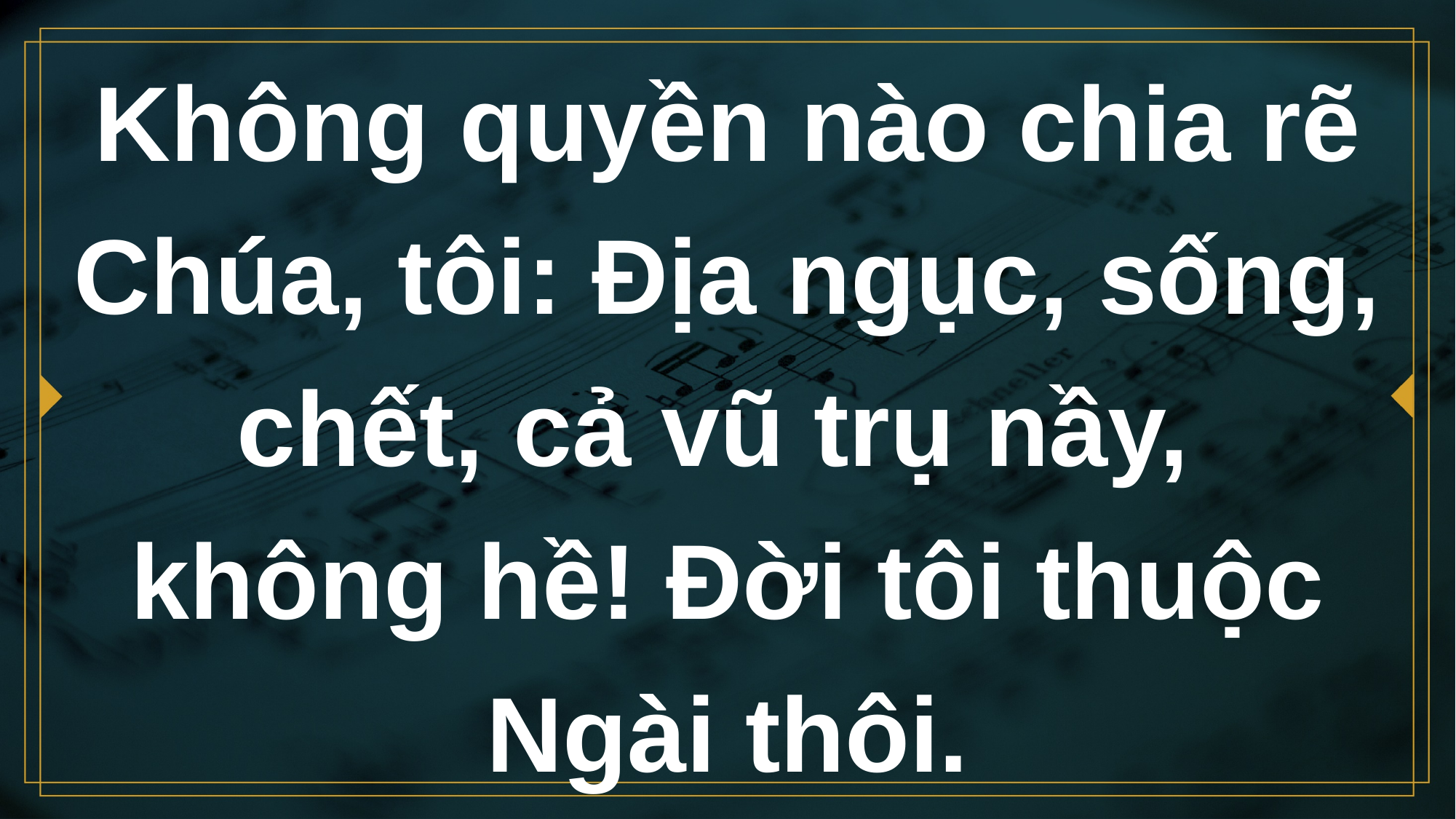

# Không quyền nào chia rẽ Chúa, tôi: Địa ngục, sống, chết, cả vũ trụ nầy, không hề! Đời tôi thuộc Ngài thôi.